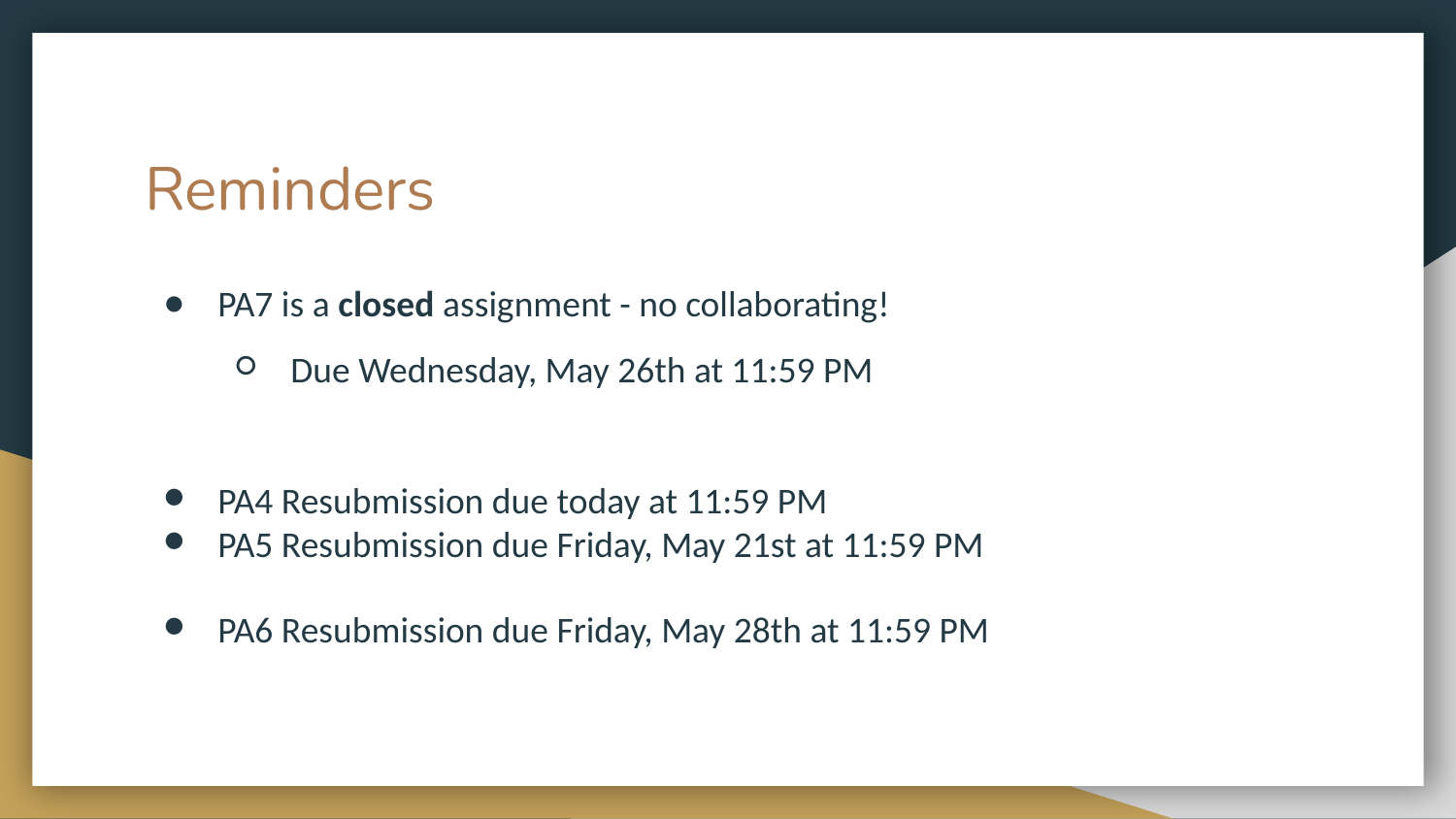

# Reminders
PA7 is a closed assignment - no collaborating!
Due Wednesday, May 26th at 11:59 PM

PA4 Resubmission due today at 11:59 PM
PA5 Resubmission due Friday, May 21st at 11:59 PM
PA6 Resubmission due Friday, May 28th at 11:59 PM